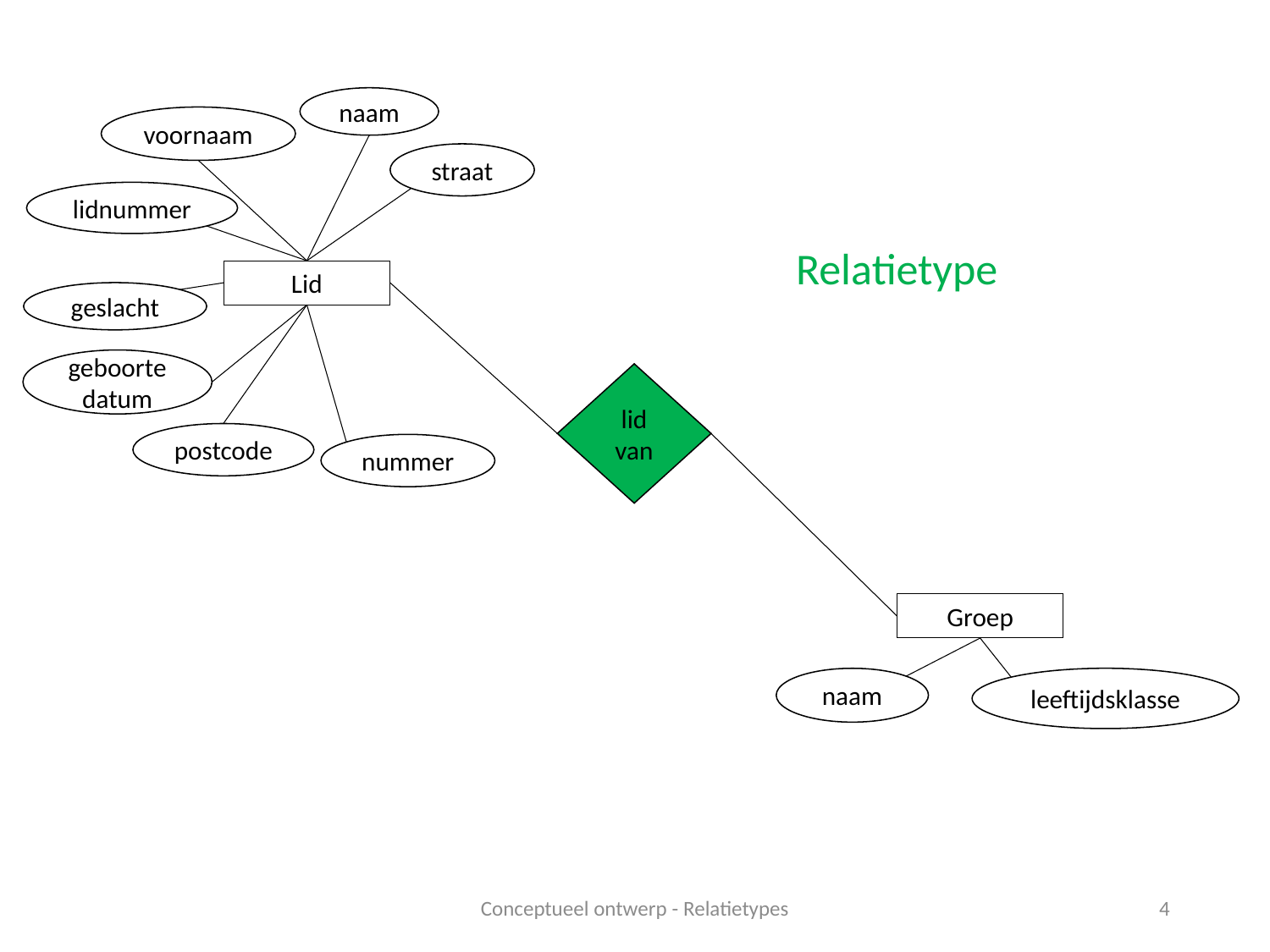

naam
voornaam
straat
lidnummer
Relatietype
Lid
geslacht
geboortedatum
lid van
postcode
nummer
Groep
naam
leeftijdsklasse
Conceptueel ontwerp - Relatietypes
4